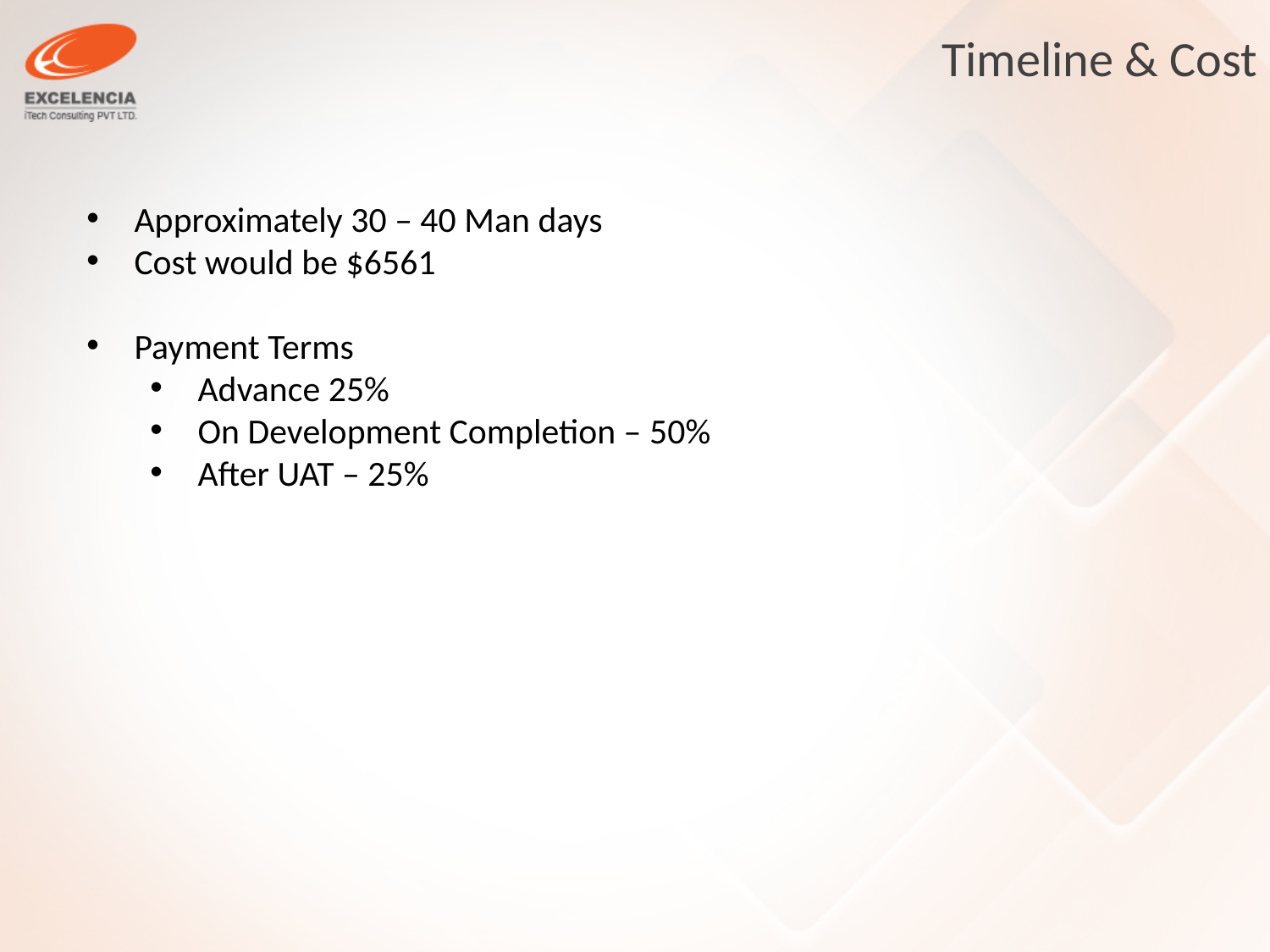

Timeline & Cost
Approximately 30 – 40 Man days
Cost would be $6561

Payment Terms
Advance 25%
On Development Completion – 50%
After UAT – 25%